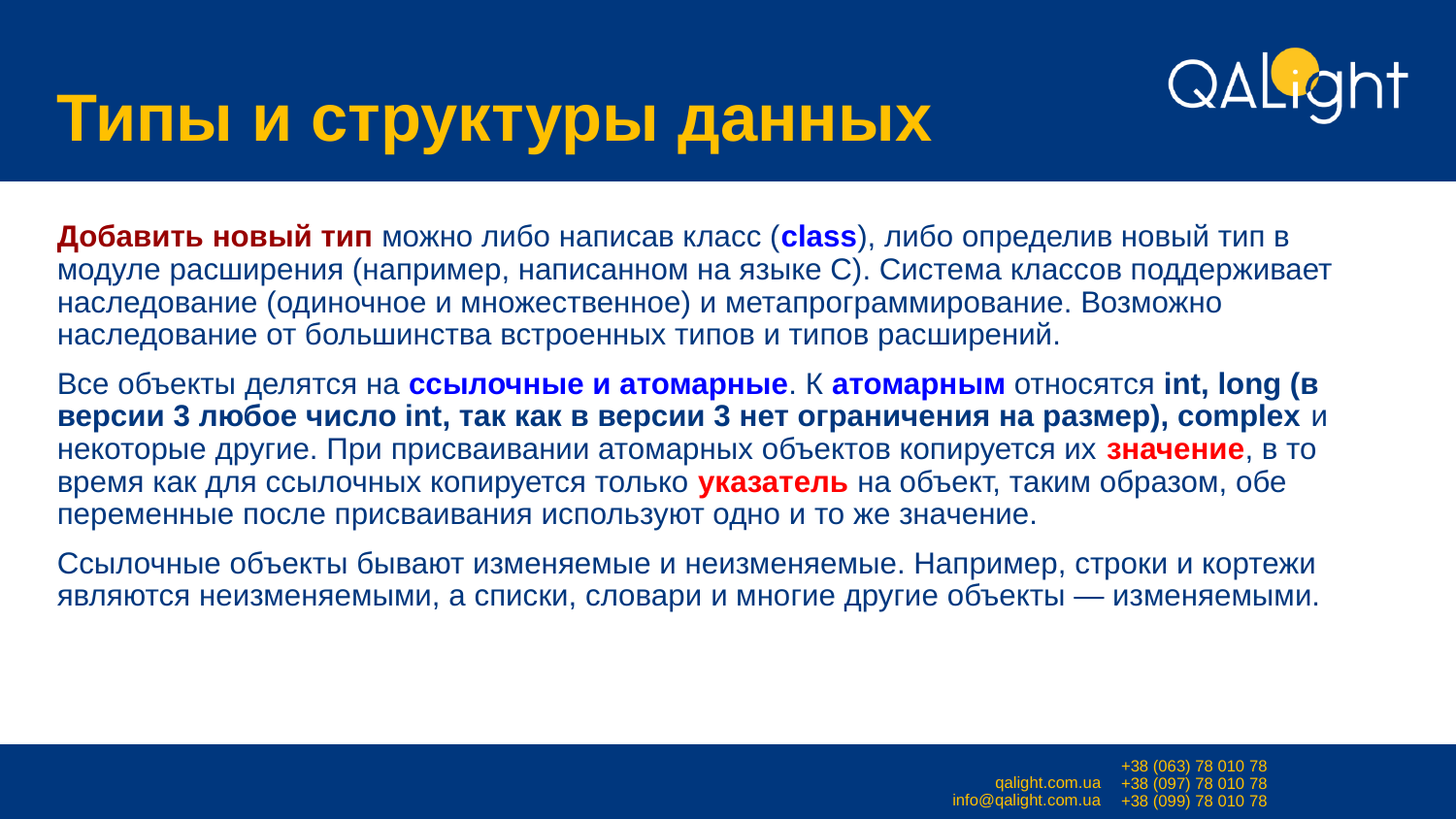

# Типы и структуры данных
Добавить новый тип можно либо написав класс (class), либо определив новый тип в модуле расширения (например, написанном на языке C). Система классов поддерживает наследование (одиночное и множественное) и метапрограммирование. Возможно наследование от большинства встроенных типов и типов расширений.
Все объекты делятся на ссылочные и атомарные. К атомарным относятся int, long (в версии 3 любое число int, так как в версии 3 нет ограничения на размер), complex и некоторые другие. При присваивании атомарных объектов копируется их значение, в то время как для ссылочных копируется только указатель на объект, таким образом, обе переменные после присваивания используют одно и то же значение.
Ссылочные объекты бывают изменяемые и неизменяемые. Например, строки и кортежи являются неизменяемыми, а списки, словари и многие другие объекты — изменяемыми.